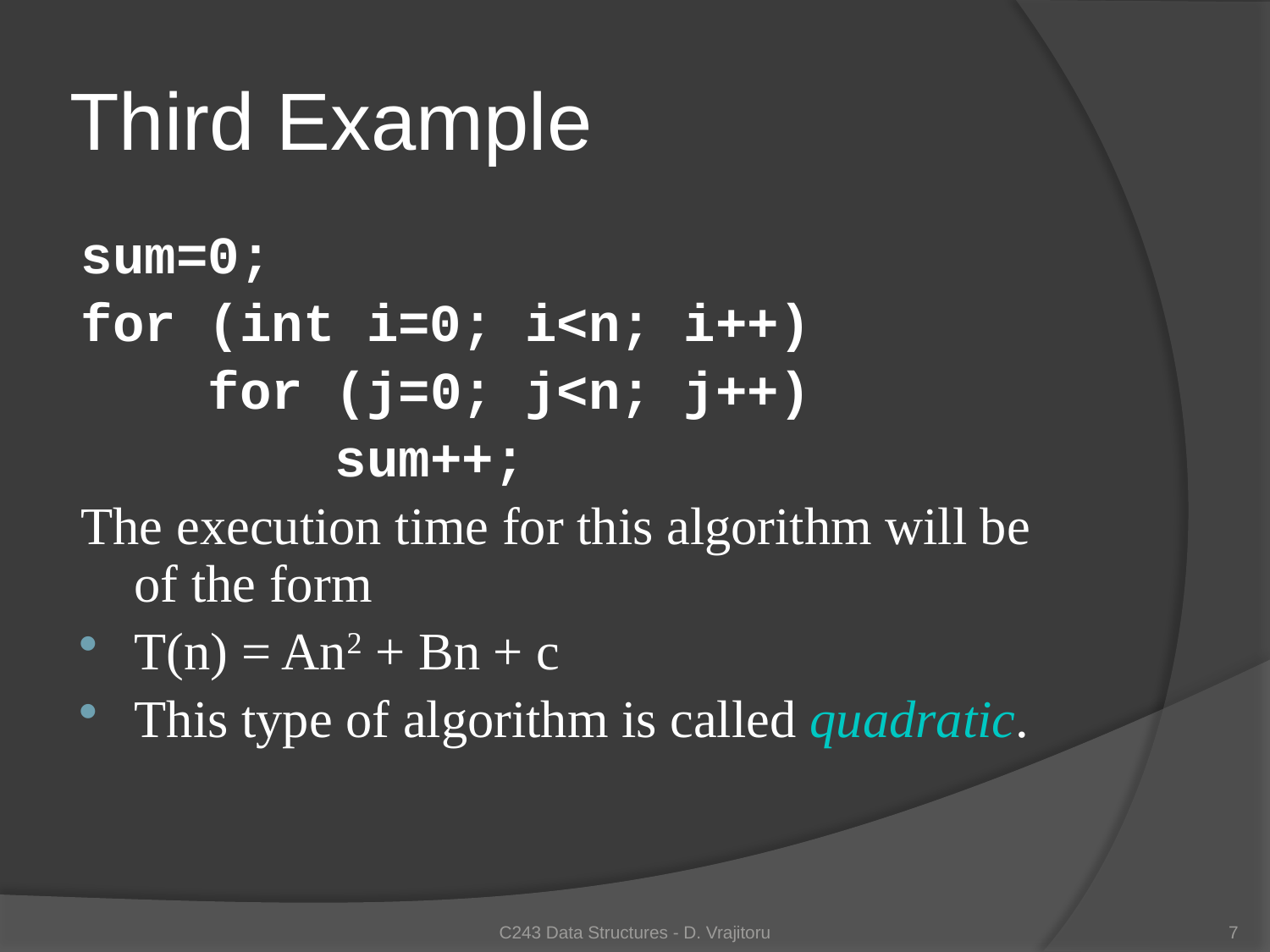

# Third Example
sum=0;
for (int i=0; i<n; i++)
    for (j=0; j<n; j++)
        sum++;
The execution time for this algorithm will be of the form
T(n) = An2 + Bn + c
This type of algorithm is called quadratic.
C243 Data Structures - D. Vrajitoru
7